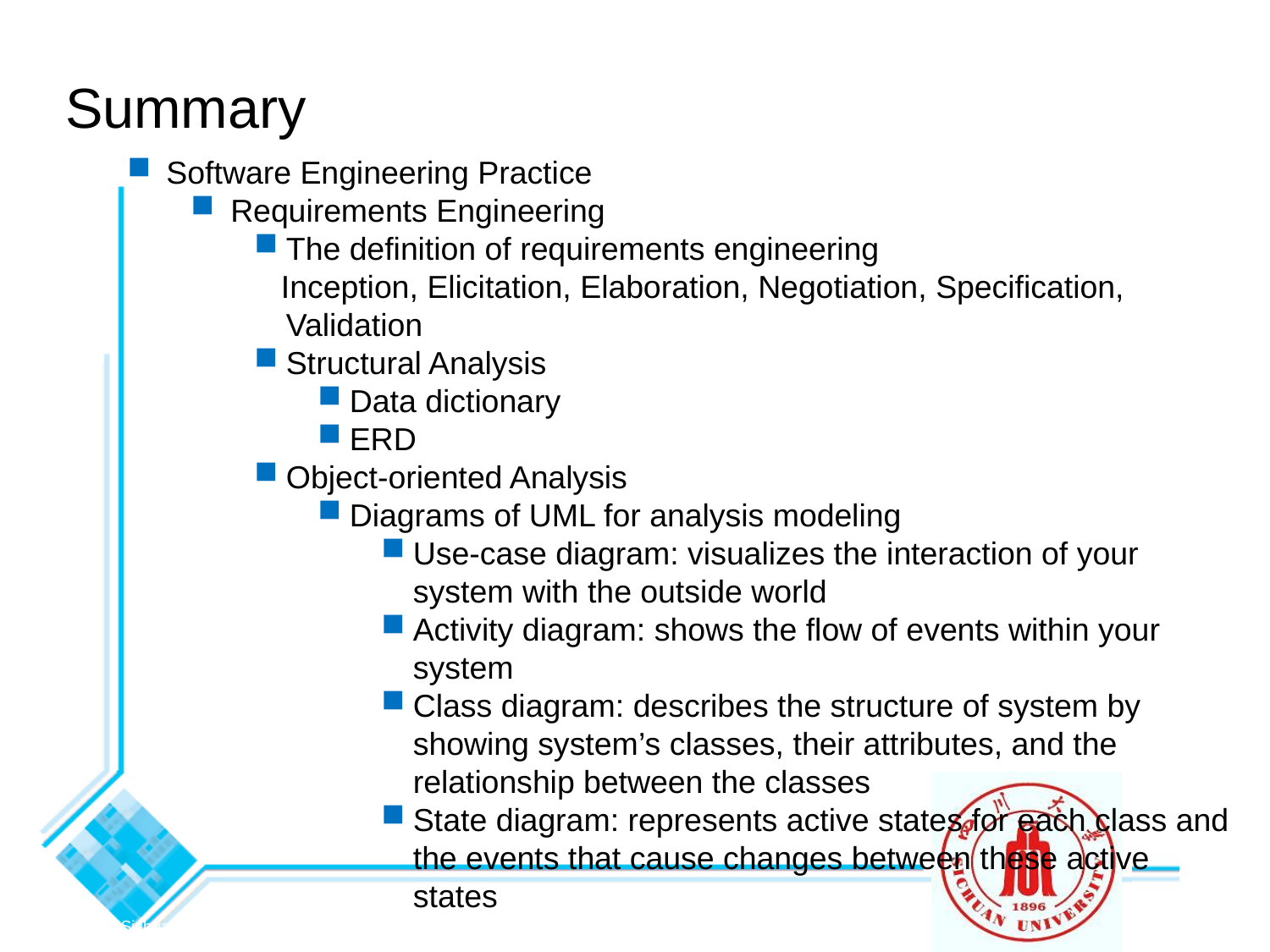

Summary
 Software Engineering Practice
Requirements Engineering
The definition of requirements engineering
   Inception, Elicitation, Elaboration, Negotiation, Specification, Validation
Structural Analysis
Data dictionary
ERD
Object-oriented Analysis
Diagrams of UML for analysis modeling
Use-case diagram: visualizes the interaction of your system with the outside world
Activity diagram: shows the flow of events within your system
Class diagram: describes the structure of system by showing system’s classes, their attributes, and the relationship between the classes
State diagram: represents active states for each class and the events that cause changes between these active states

© 2010 Sichuan University All rights reserved.  |  Confidential
120